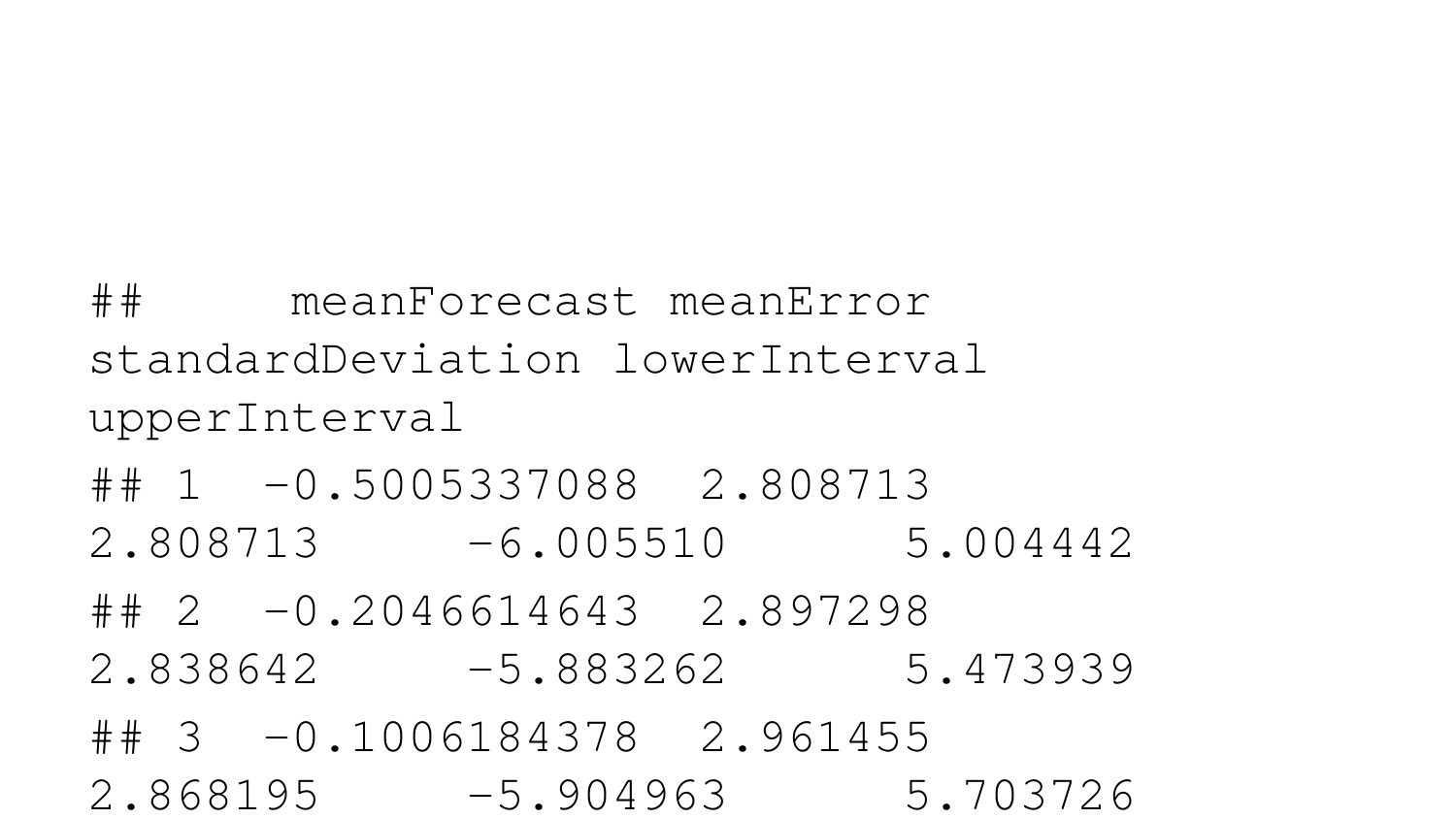

##     meanForecast meanError standardDeviation lowerInterval upperInterval
## 1  -0.5005337088  2.808713          2.808713     -6.005510      5.004442
## 2  -0.2046614643  2.897298          2.838642     -5.883262      5.473939
## 3  -0.1006184378  2.961455          2.868195     -5.904963      5.703726
## 4  -0.0446388731  2.993077          2.897384     -5.910962      5.821685
## 5  -0.0209488052  3.022984          2.926218     -5.945888      5.903991
## 6  -0.0095302912  3.052478          2.954710     -5.992277      5.973216
## 7  -0.0044103828  3.081624          2.982868     -6.044282      6.035462
## 8  -0.0020218620  3.110434          3.010702     -6.098361      6.094318
## 9  -0.0009317121  3.138919          3.038222     -6.153099      6.151236
## 10 -0.0004281234  3.167085          3.065435     -6.207801      6.206945